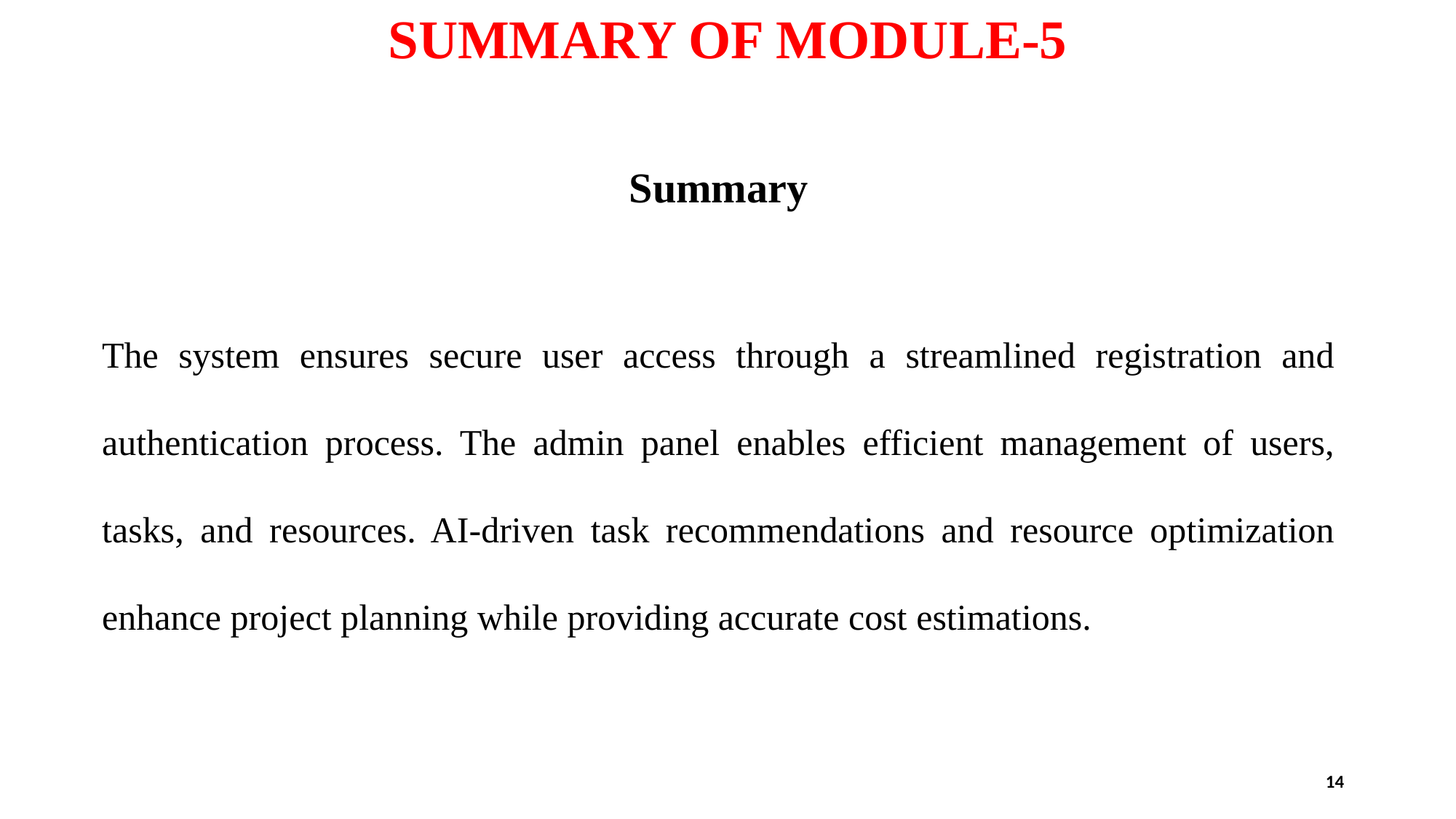

# SUMMARY OF MODULE-5
Summary

The system ensures secure user access through a streamlined registration and authentication process. The admin panel enables efficient management of users, tasks, and resources. AI-driven task recommendations and resource optimization enhance project planning while providing accurate cost estimations.

14